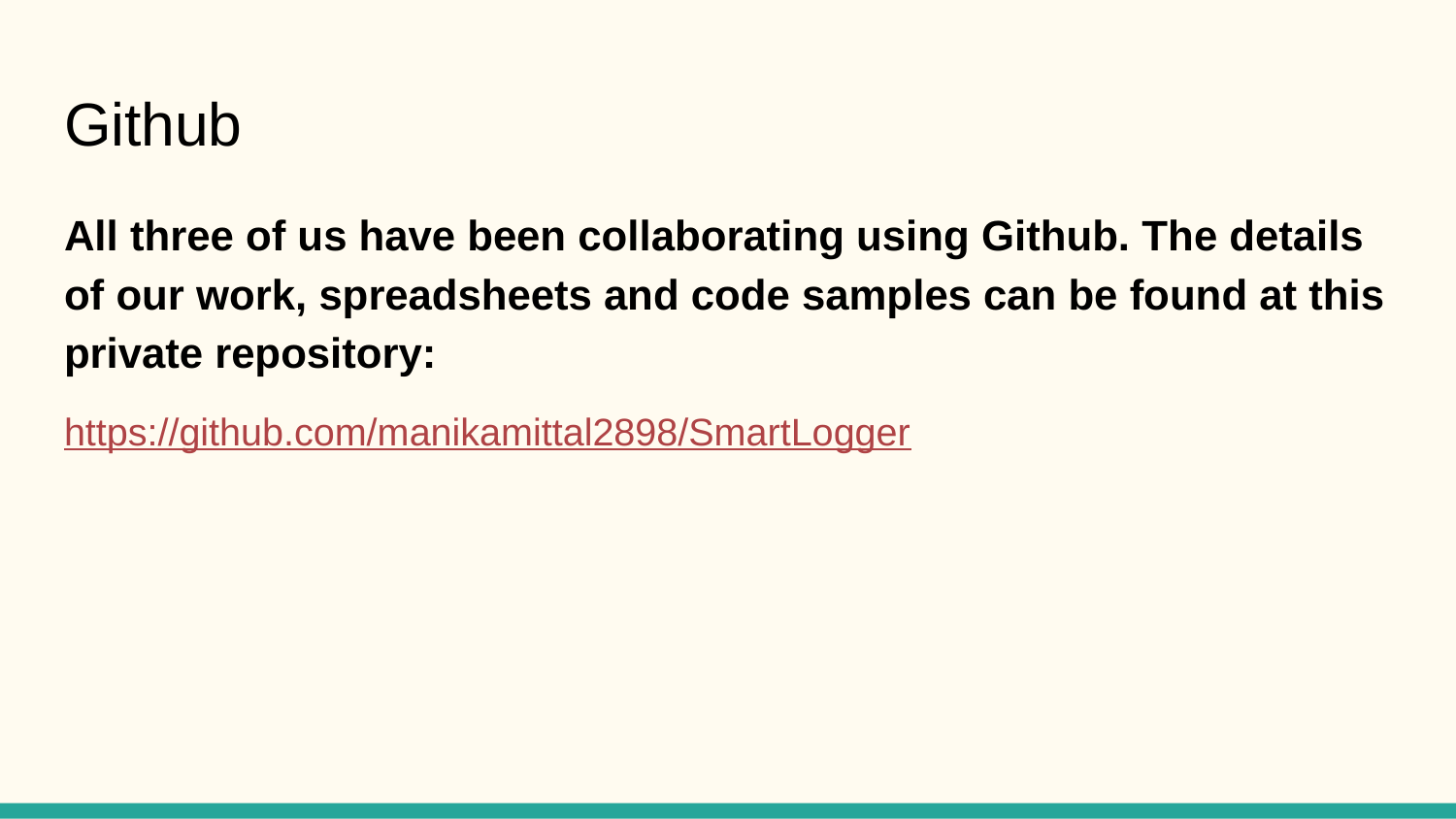

# Github
All three of us have been collaborating using Github. The details of our work, spreadsheets and code samples can be found at this private repository:
https://github.com/manikamittal2898/SmartLogger